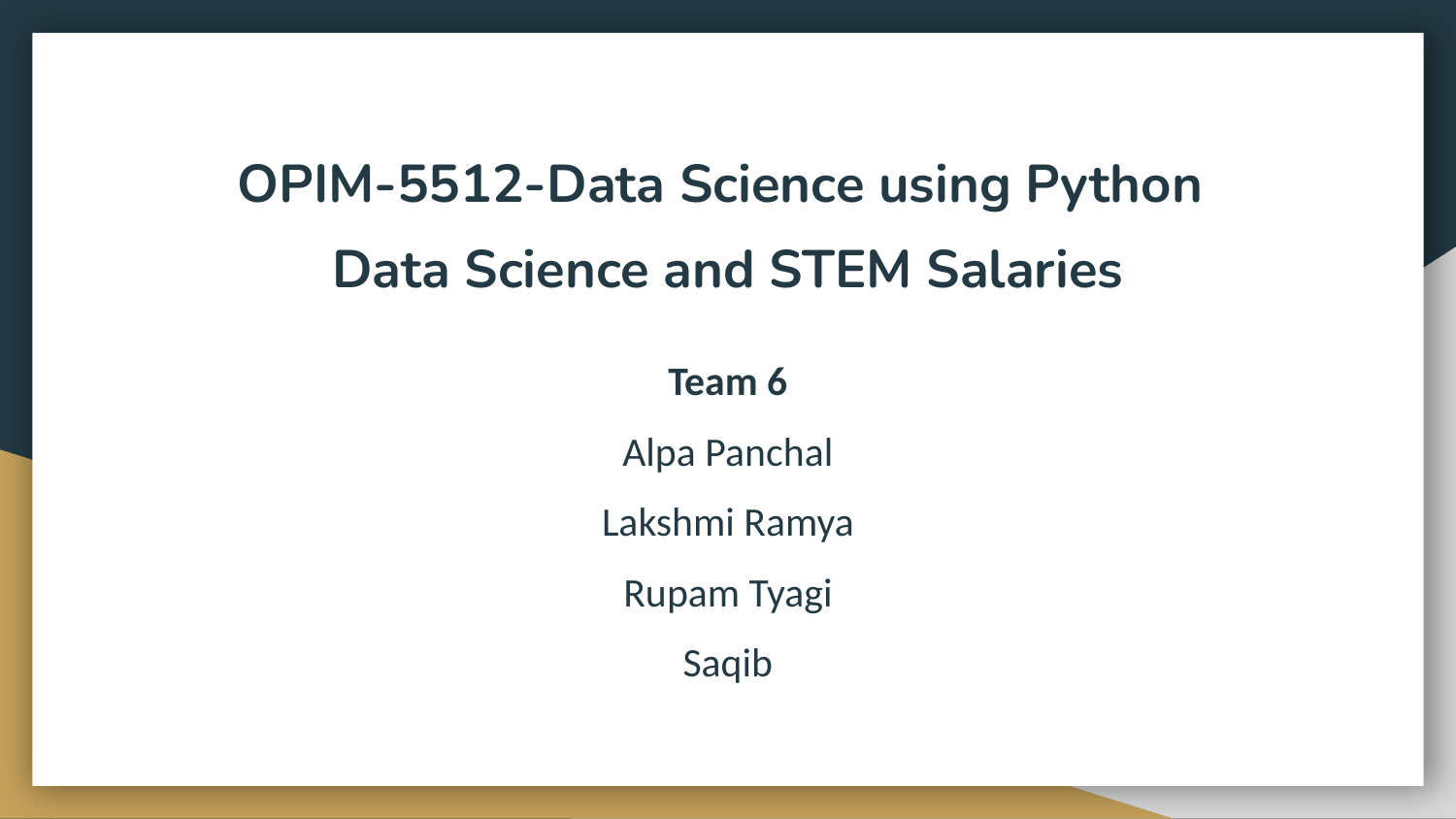

# OPIM-5512-Data Science using Python

Data Science and STEM Salaries
Team 6
Alpa Panchal
Lakshmi Ramya
Rupam Tyagi
Saqib